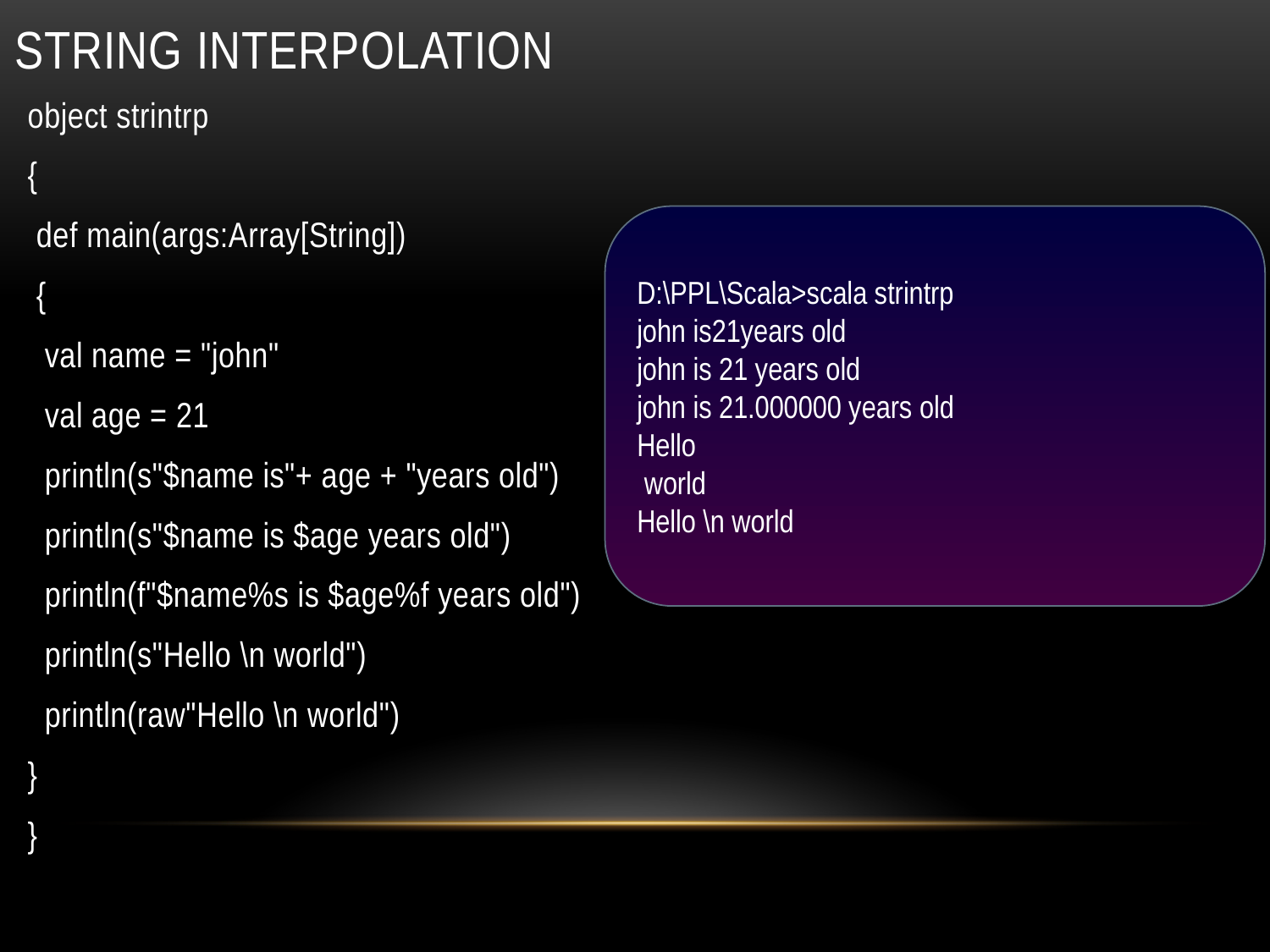

# String interpolation
object strintrp
{
 def main(args:Array[String])
 {
  val name = "john"
  val age = 21
  println(s"$name is"+ age + "years old")
  println(s"$name is $age years old")
  println(f"$name%s is $age%f years old")
  println(s"Hello \n world")
  println(raw"Hello \n world")
}
}
D:\PPL\Scala>scala strintrp
john is21years old
john is 21 years old
john is 21.000000 years old
Hello
 world
Hello \n world